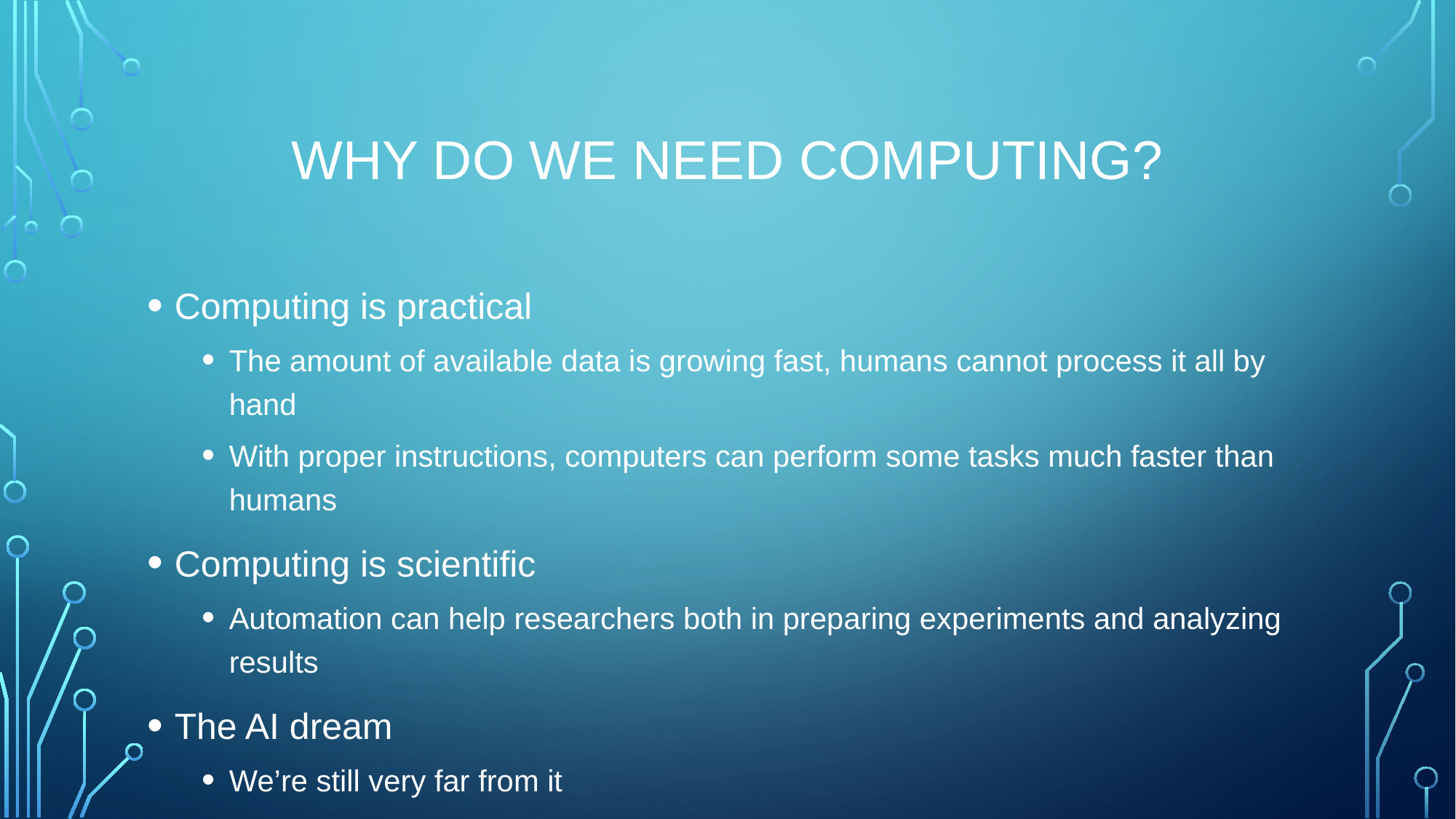

# Why do we need computing?
Computing is practical
The amount of available data is growing fast, humans cannot process it all by hand
With proper instructions, computers can perform some tasks much faster than humans
Computing is scientific
Automation can help researchers both in preparing experiments and analyzing results
The AI dream
We’re still very far from it